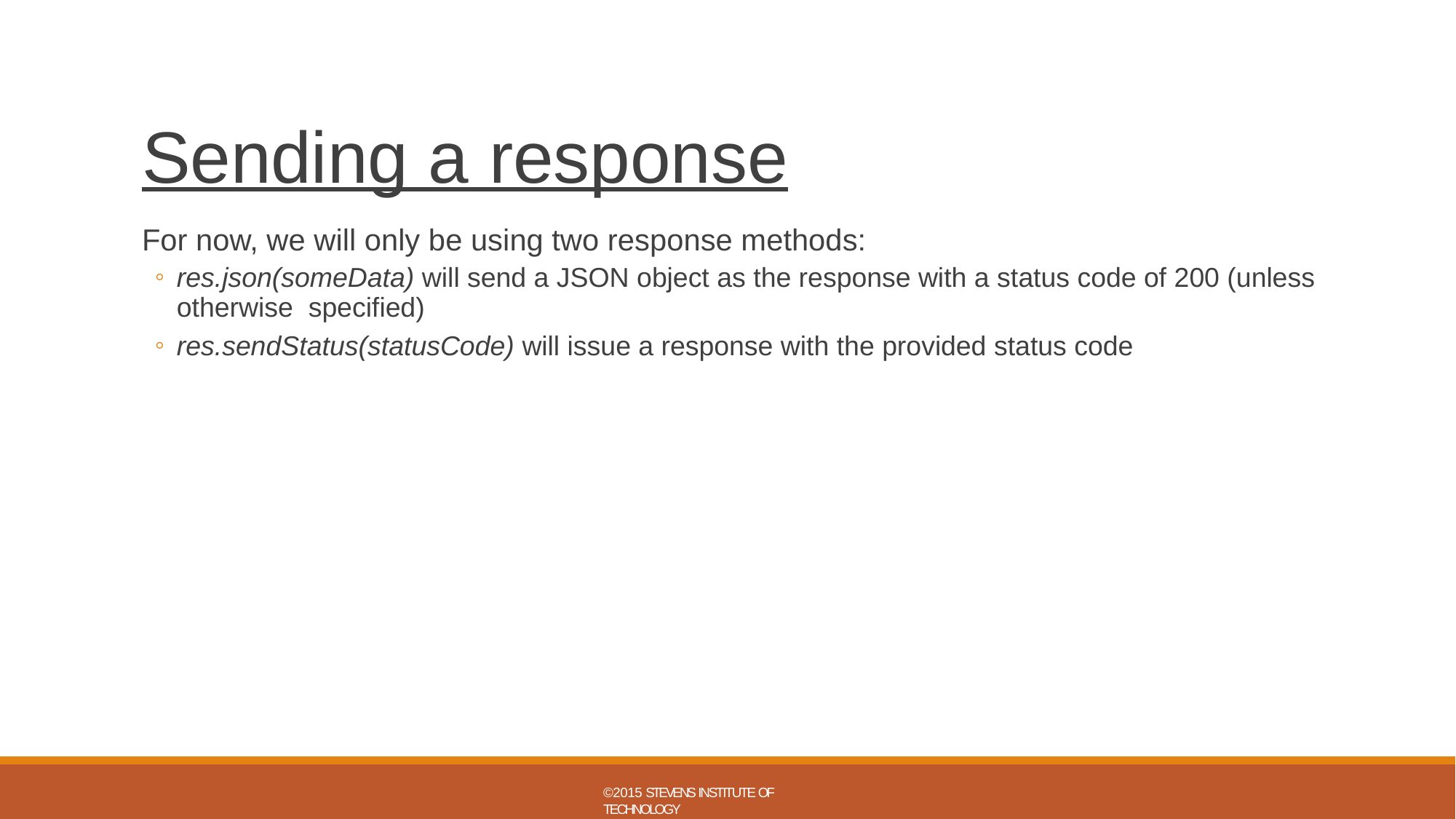

# Sending a response
For now, we will only be using two response methods:
res.json(someData) will send a JSON object as the response with a status code of 200 (unless otherwise  specified)
res.sendStatus(statusCode) will issue a response with the provided status code
©2015 STEVENS INSTITUTE OF TECHNOLOGY